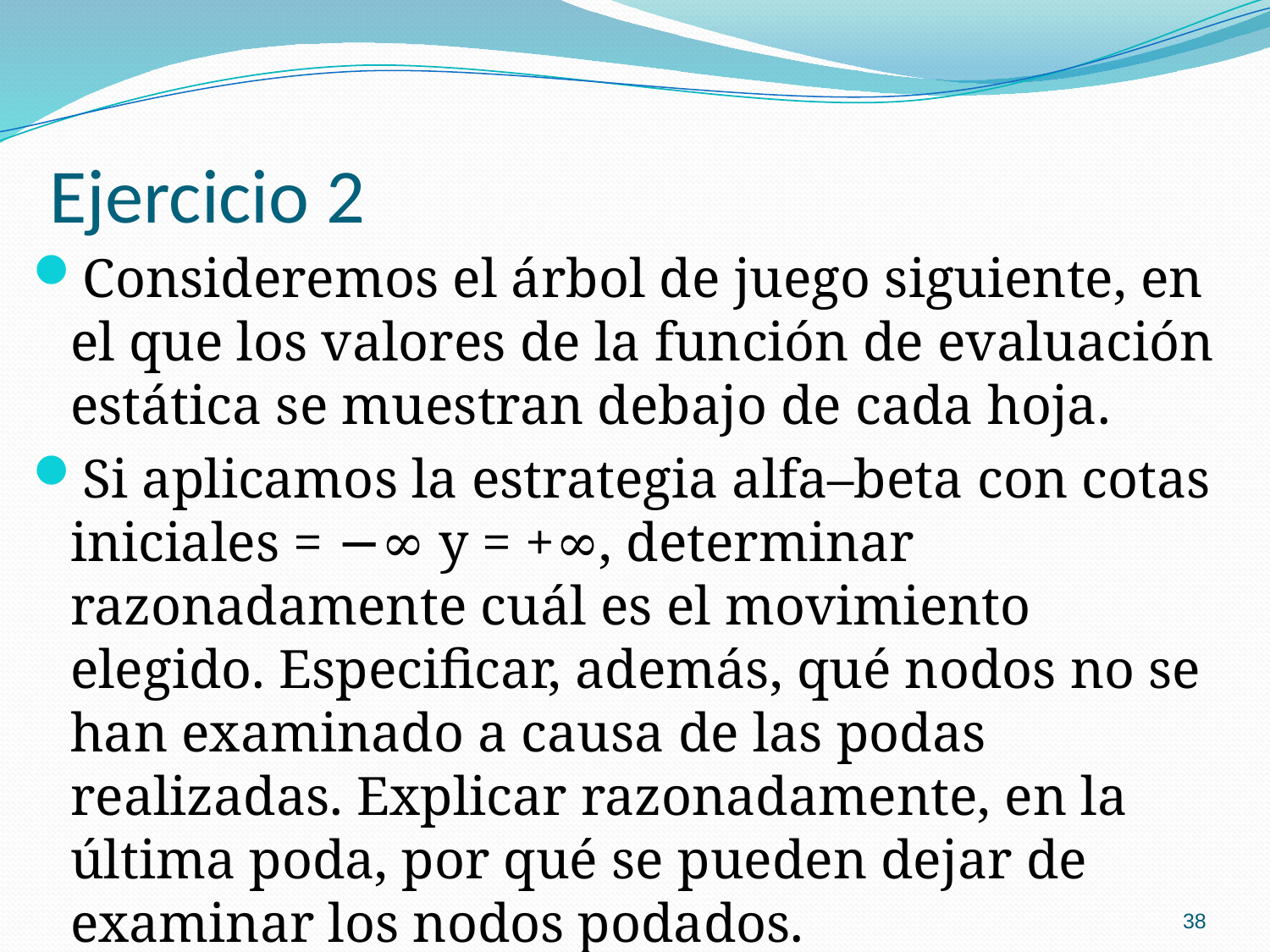

# Ejercicio 2
Consideremos el árbol de juego siguiente, en el que los valores de la función de evaluación estática se muestran debajo de cada hoja.
Si aplicamos la estrategia alfa–beta con cotas iniciales = −∞ y = +∞, determinar razonadamente cuál es el movimiento elegido. Especificar, además, qué nodos no se han examinado a causa de las podas realizadas. Explicar razonadamente, en la última poda, por qué se pueden dejar de examinar los nodos podados.
38